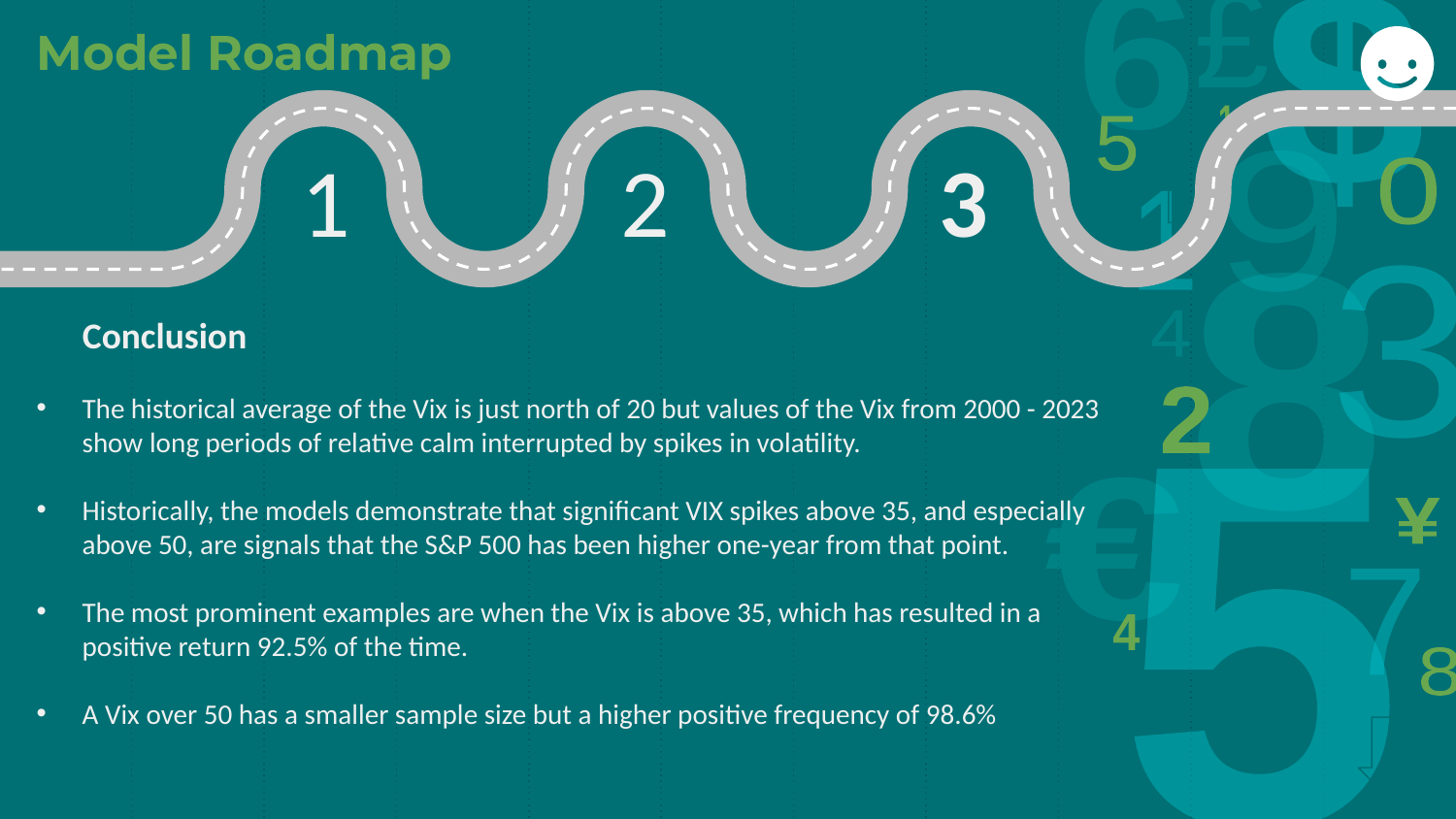

Model Roadmap
20

1
2
3
Conclusion

The historical average of the Vix is just north of 20 but values of the Vix from 2000 - 2023 show long periods of relative calm interrupted by spikes in volatility.

Historically, the models demonstrate that significant VIX spikes above 35, and especially above 50, are signals that the S&P 500 has been higher one-year from that point.

The most prominent examples are when the Vix is above 35, which has resulted in a positive return 92.5% of the time.

A Vix over 50 has a smaller sample size but a higher positive frequency of 98.6%